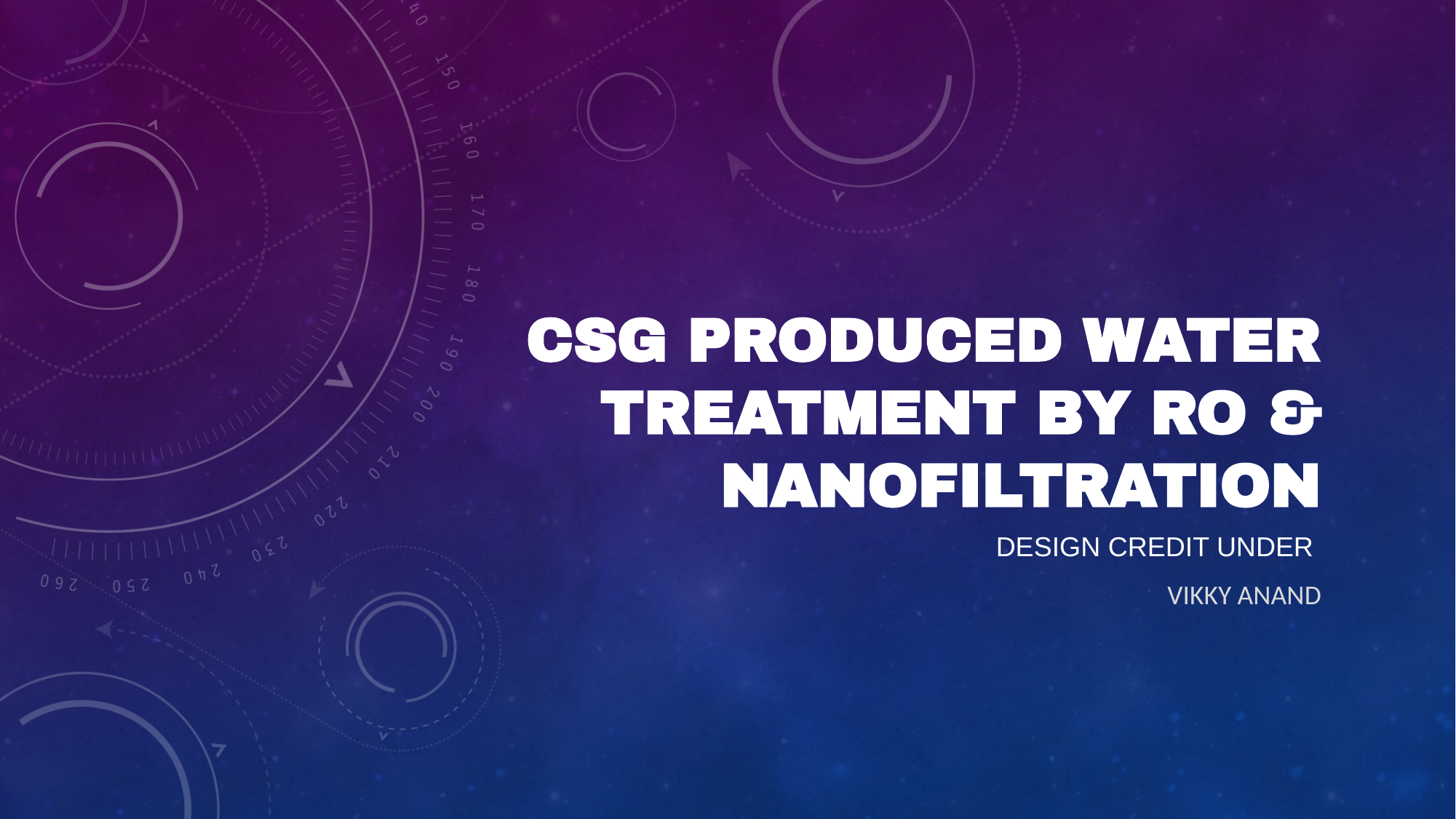

# CSG PRODUCED WATER TREATMENT BY RO & NANOFILTRATION
DESIGN CREDIT UNDER
VIKKY ANAND